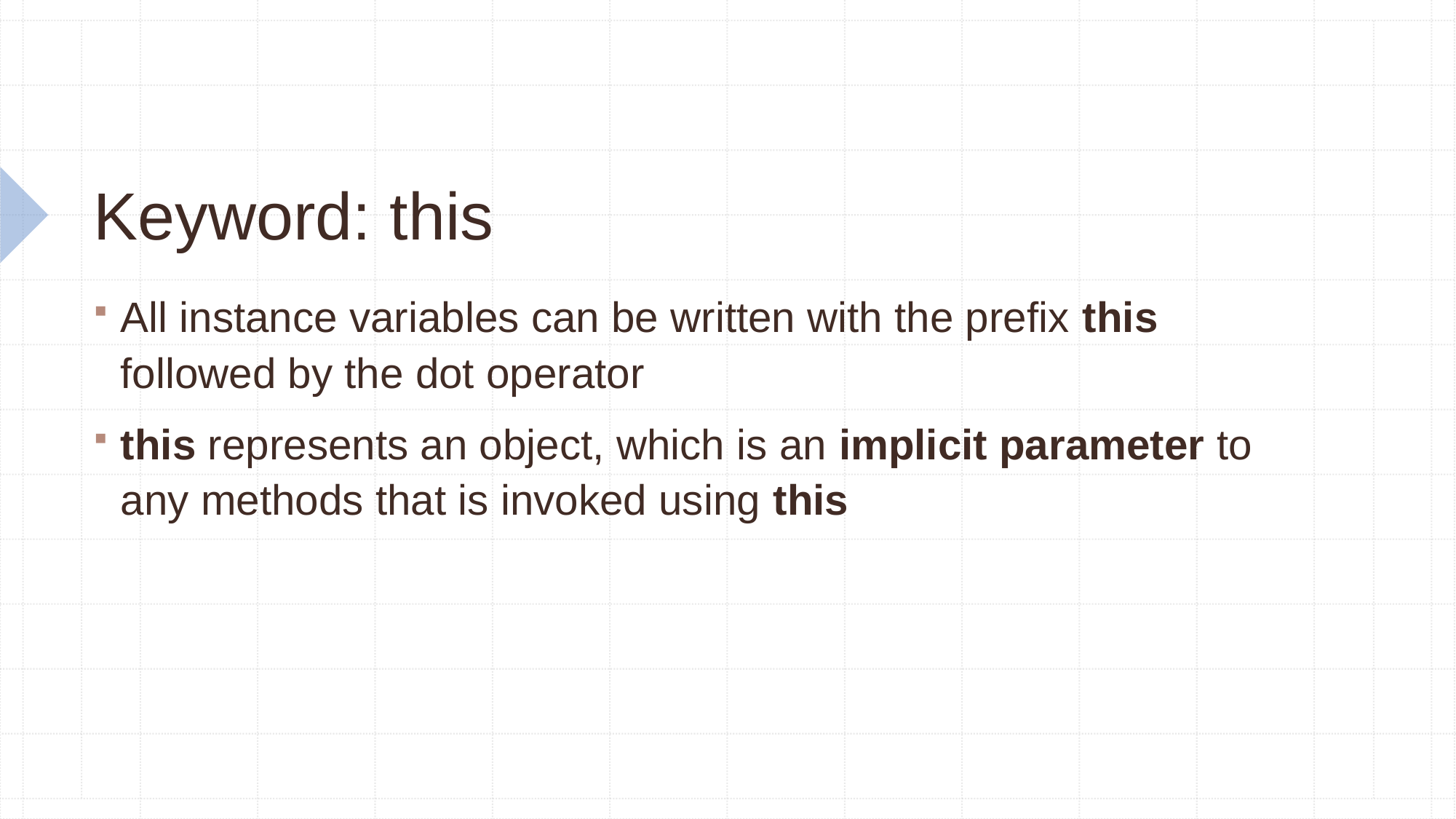

# Keyword: this
All instance variables can be written with the prefix this followed by the dot operator
this represents an object, which is an implicit parameter to any methods that is invoked using this